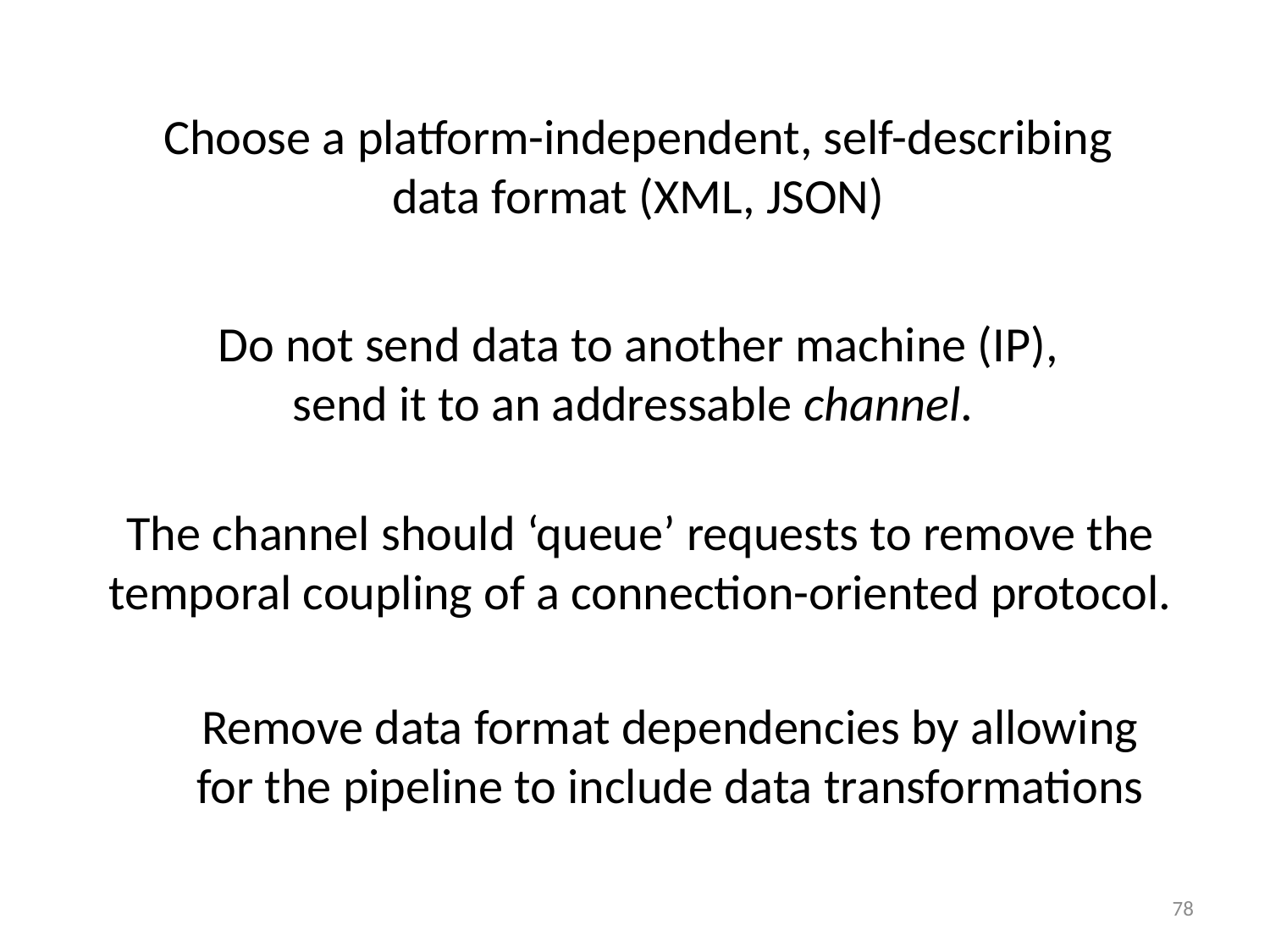

Choose a platform-independent, self-describing data format (XML, JSON)
Do not send data to another machine (IP), send it to an addressable channel.
The channel should ‘queue’ requests to remove the temporal coupling of a connection-oriented protocol.
Remove data format dependencies by allowing for the pipeline to include data transformations
78